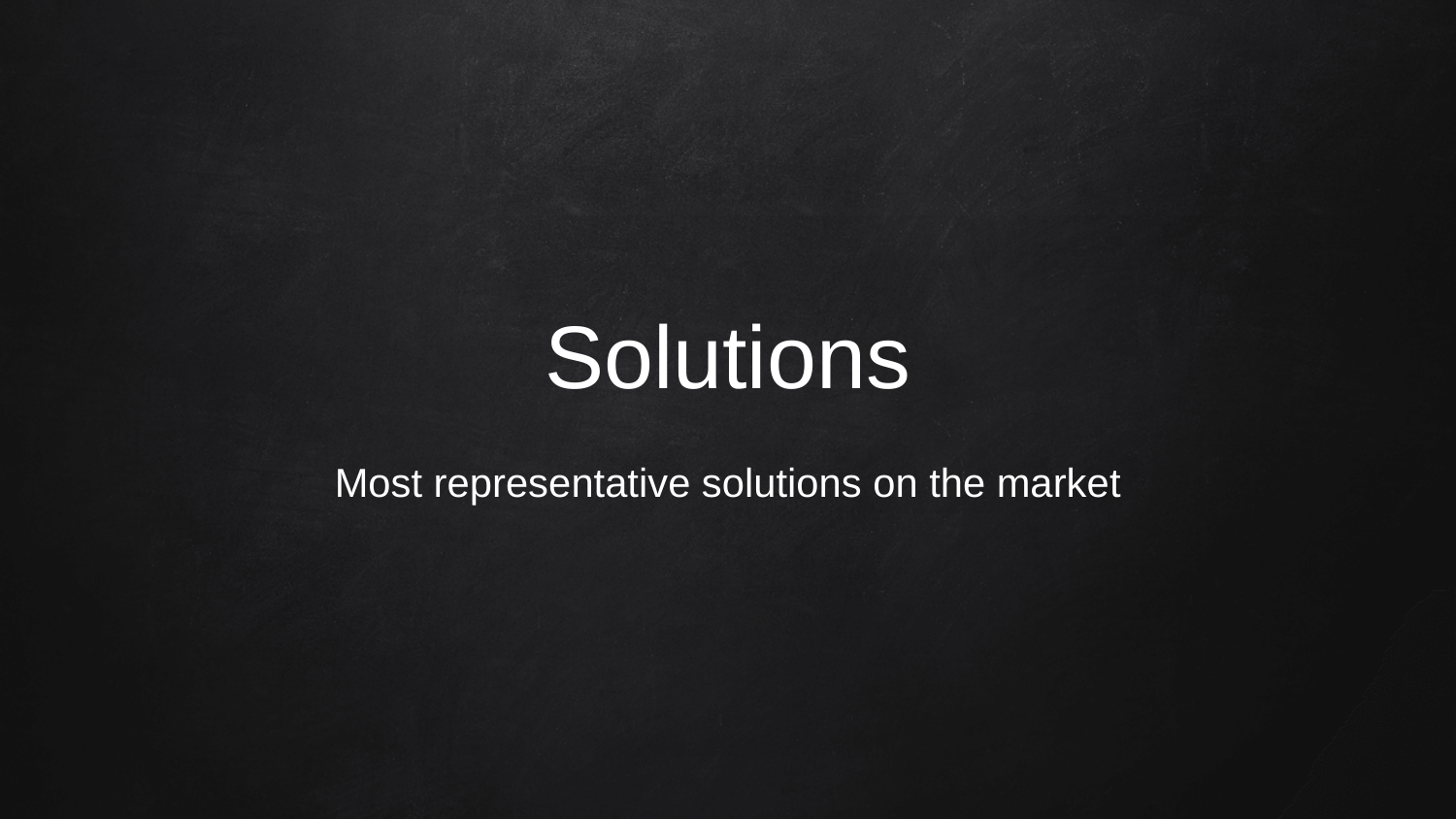

# Solutions
Most representative solutions on the market
12